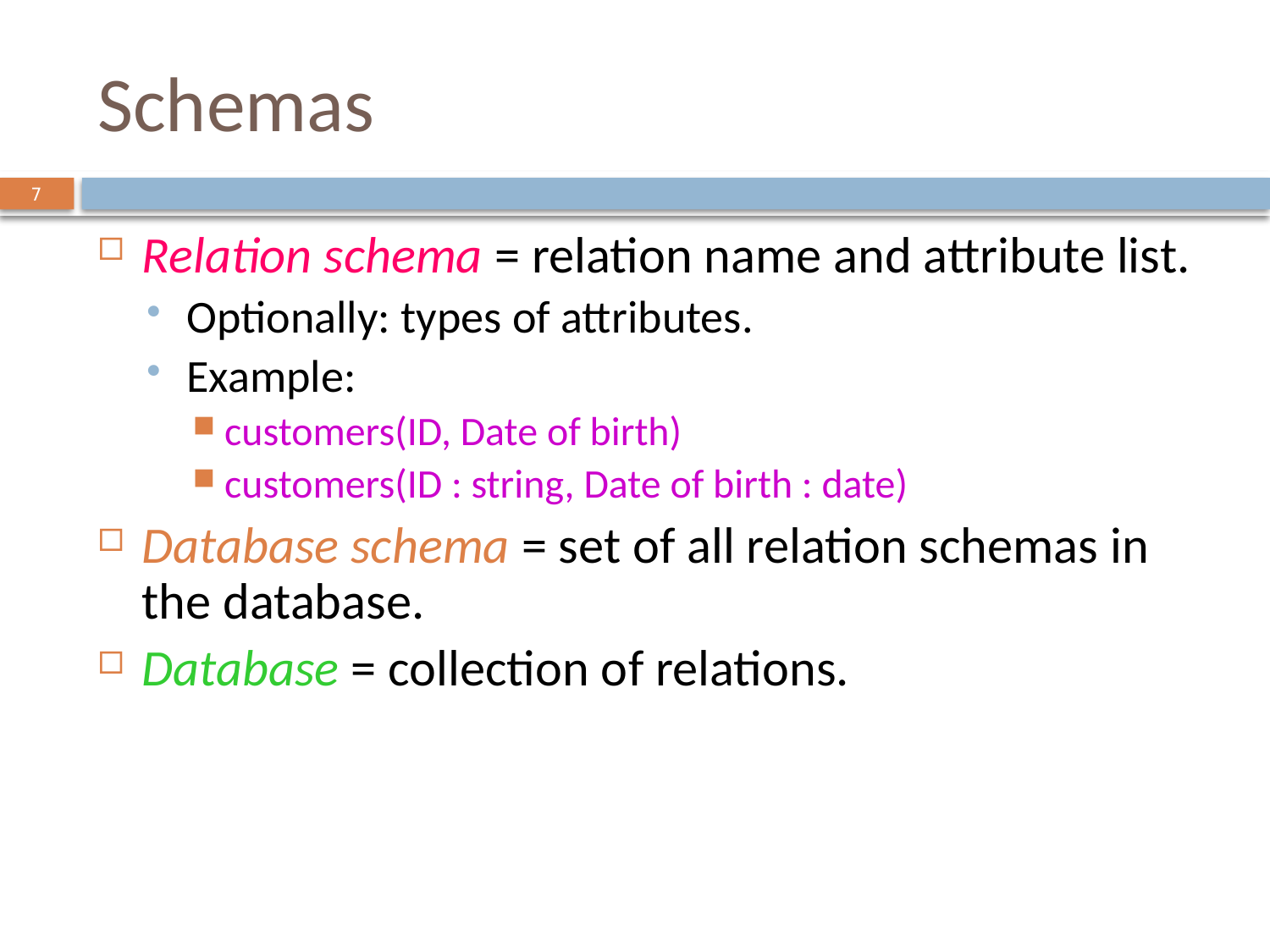

# Schemas
7
Relation schema = relation name and attribute list.
Optionally: types of attributes.
Example:
customers(ID, Date of birth)
customers(ID : string, Date of birth : date)
Database schema = set of all relation schemas in the database.
Database = collection of relations.